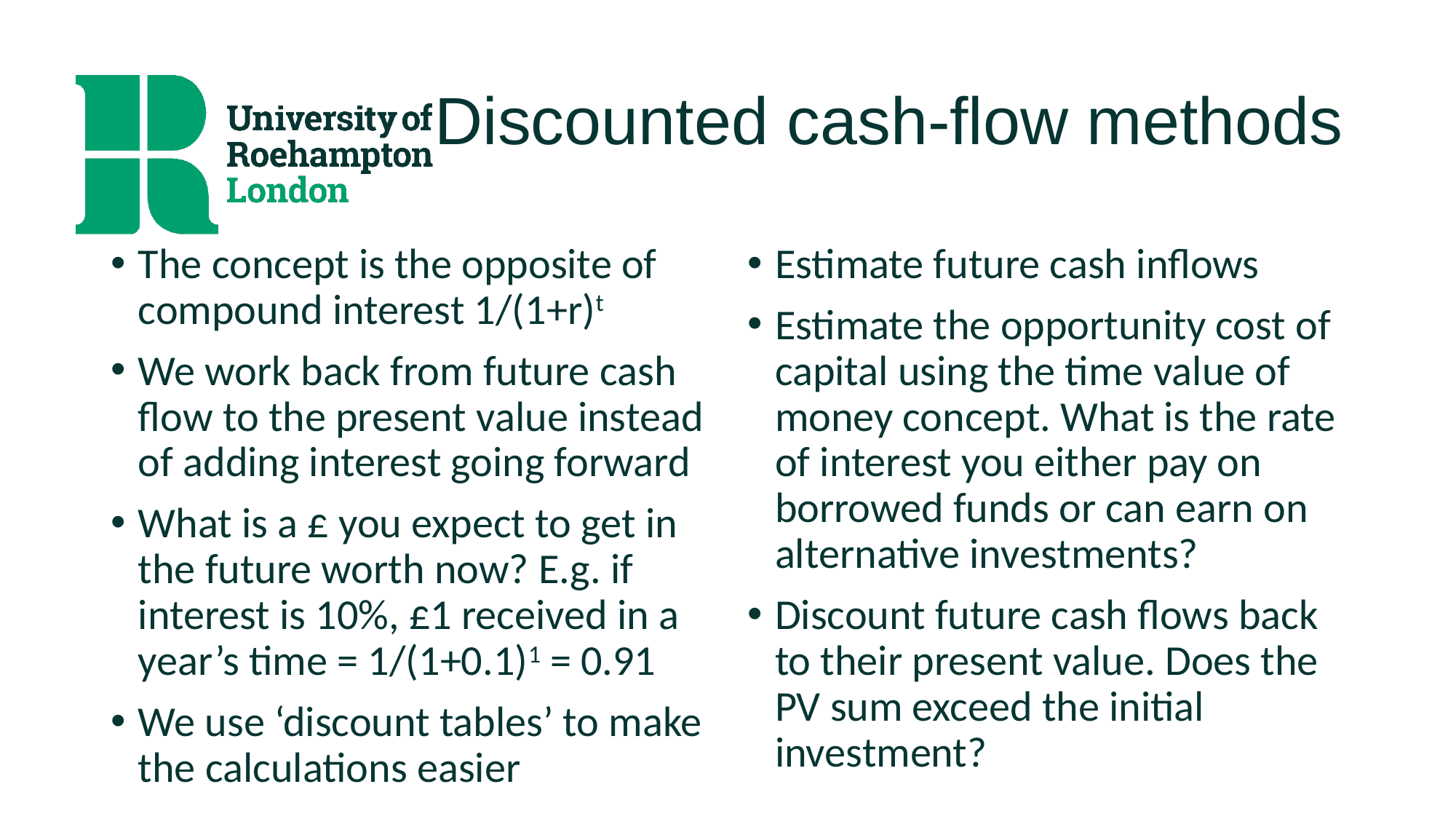

# Discounted cash-flow methods
Estimate future cash inflows
Estimate the opportunity cost of capital using the time value of money concept. What is the rate of interest you either pay on borrowed funds or can earn on alternative investments?
Discount future cash flows back to their present value. Does the PV sum exceed the initial investment?

The concept is the opposite of compound interest 1/(1+r)t
We work back from future cash flow to the present value instead of adding interest going forward
What is a £ you expect to get in the future worth now? E.g. if interest is 10%, £1 received in a year’s time = 1/(1+0.1)1 = 0.91
We use ‘discount tables’ to make the calculations easier